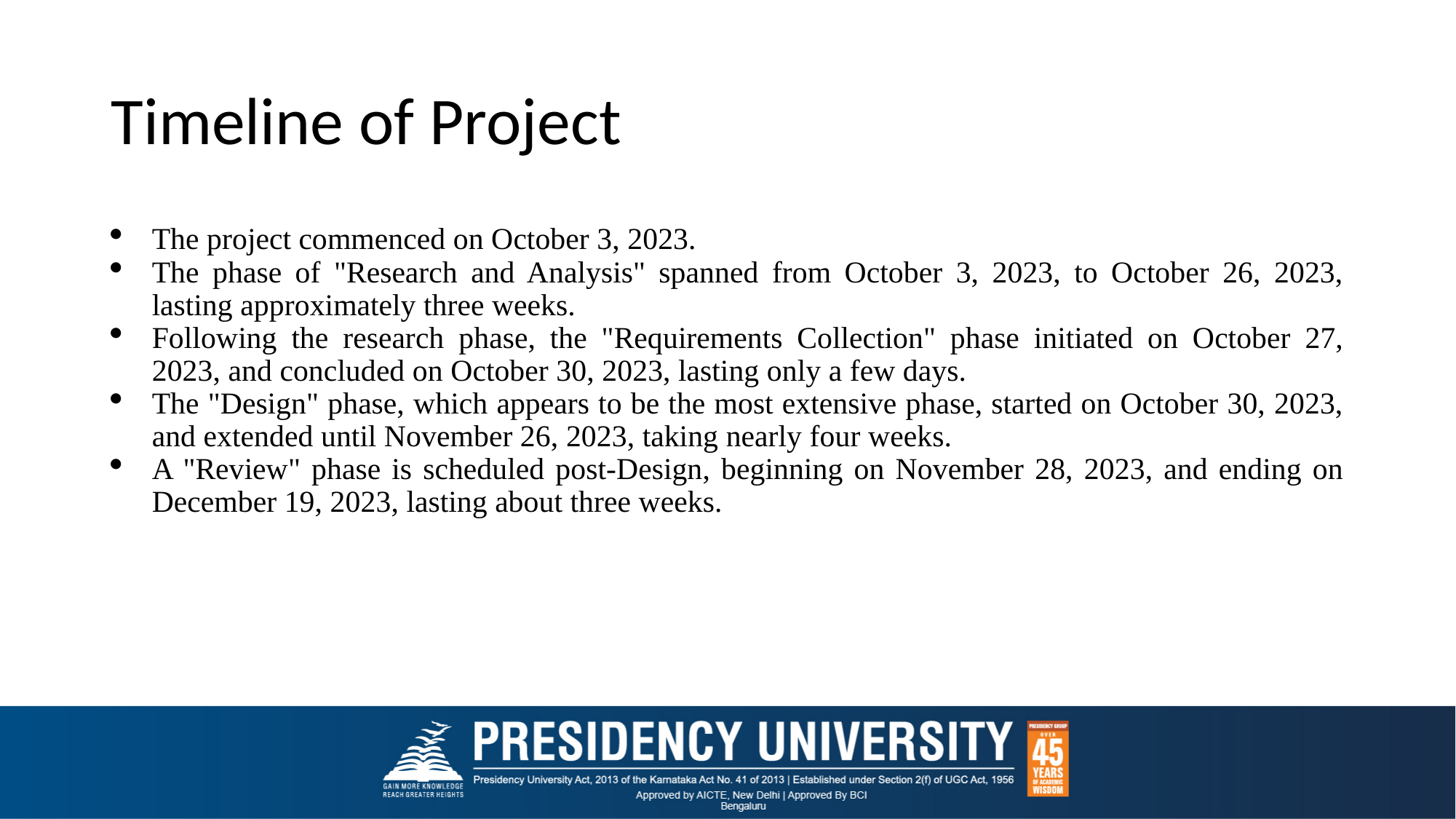

# Timeline of Project
The project commenced on October 3, 2023.
The phase of "Research and Analysis" spanned from October 3, 2023, to October 26, 2023, lasting approximately three weeks.
Following the research phase, the "Requirements Collection" phase initiated on October 27, 2023, and concluded on October 30, 2023, lasting only a few days.
The "Design" phase, which appears to be the most extensive phase, started on October 30, 2023, and extended until November 26, 2023, taking nearly four weeks.
A "Review" phase is scheduled post-Design, beginning on November 28, 2023, and ending on December 19, 2023, lasting about three weeks.